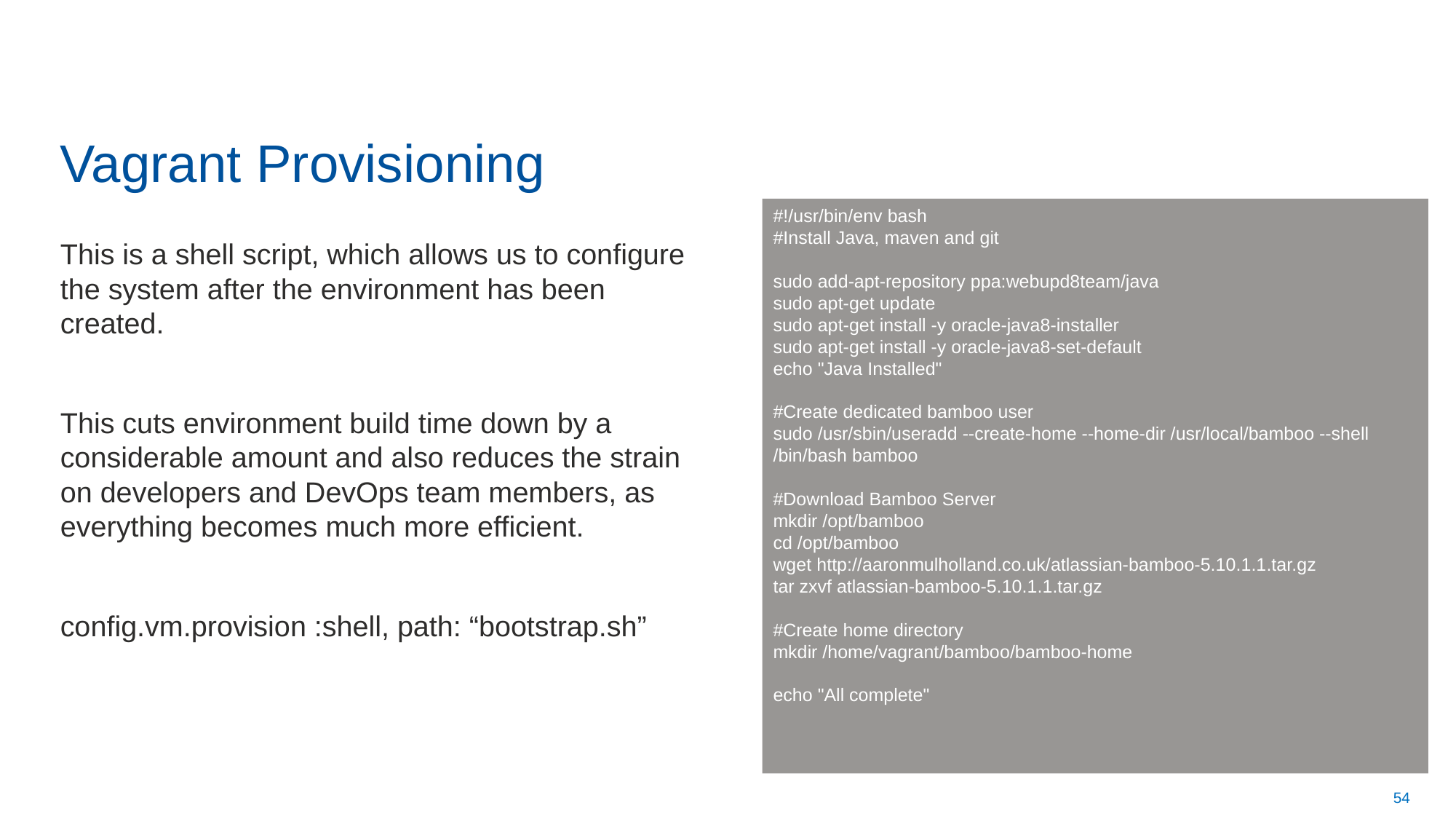

# Vagrant Provisioning
#!/usr/bin/env bash
#Install Java, maven and git

sudo add-apt-repository ppa:webupd8team/java
sudo apt-get update
sudo apt-get install -y oracle-java8-installer
sudo apt-get install -y oracle-java8-set-default
echo "Java Installed"

#Create dedicated bamboo user
sudo /usr/sbin/useradd --create-home --home-dir /usr/local/bamboo --shell /bin/bash bamboo

#Download Bamboo Server
mkdir /opt/bamboo
cd /opt/bamboo
wget http://aaronmulholland.co.uk/atlassian-bamboo-5.10.1.1.tar.gz
tar zxvf atlassian-bamboo-5.10.1.1.tar.gz

#Create home directory
mkdir /home/vagrant/bamboo/bamboo-home

echo "All complete"
This is a shell script, which allows us to configure the system after the environment has been created.

This cuts environment build time down by a considerable amount and also reduces the strain on developers and DevOps team members, as everything becomes much more efficient.

config.vm.provision :shell, path: “bootstrap.sh”